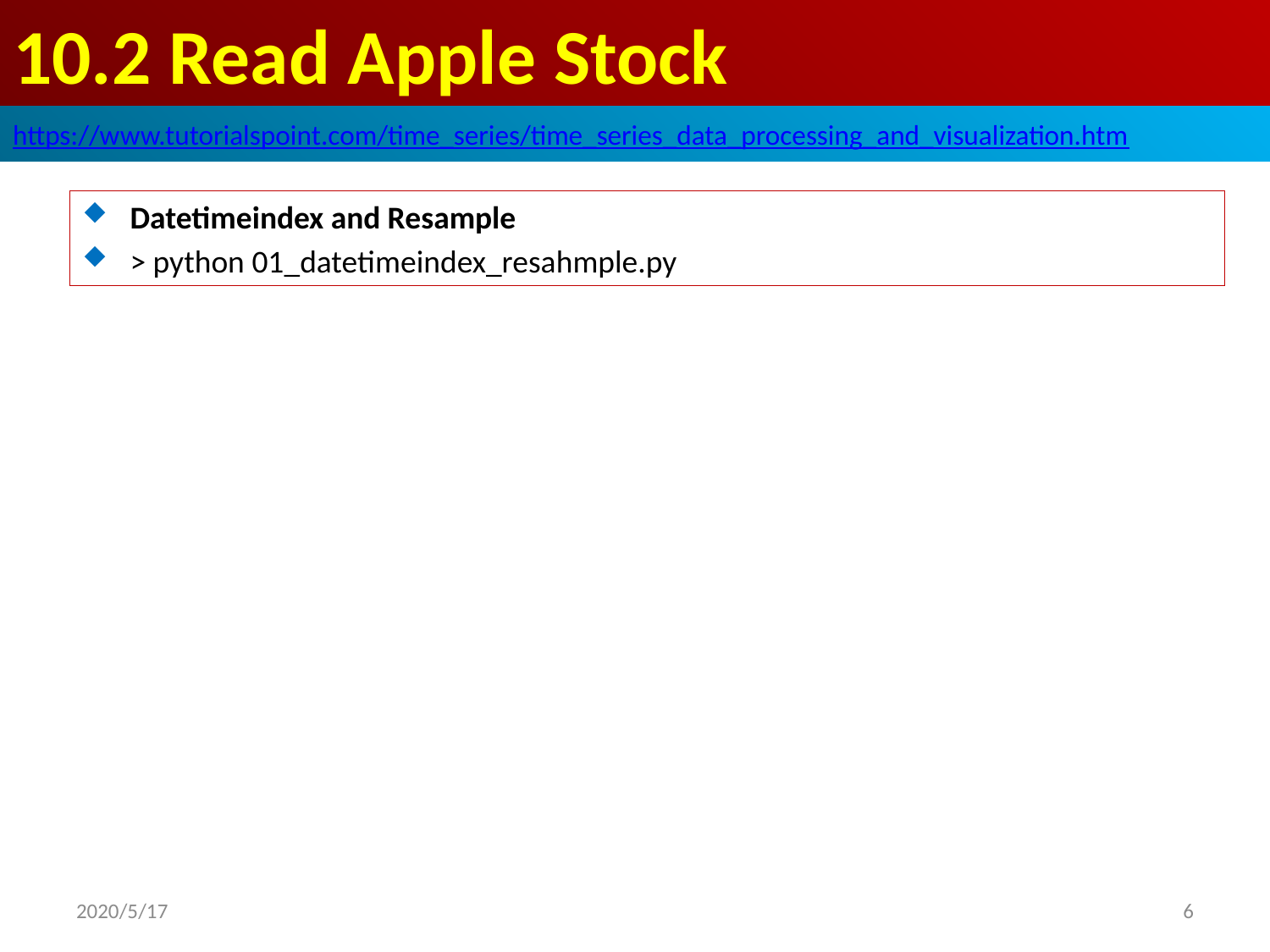

# 10.2 Read Apple Stock
https://www.tutorialspoint.com/time_series/time_series_data_processing_and_visualization.htm
Datetimeindex and Resample
> python 01_datetimeindex_resahmple.py
2020/5/17
6